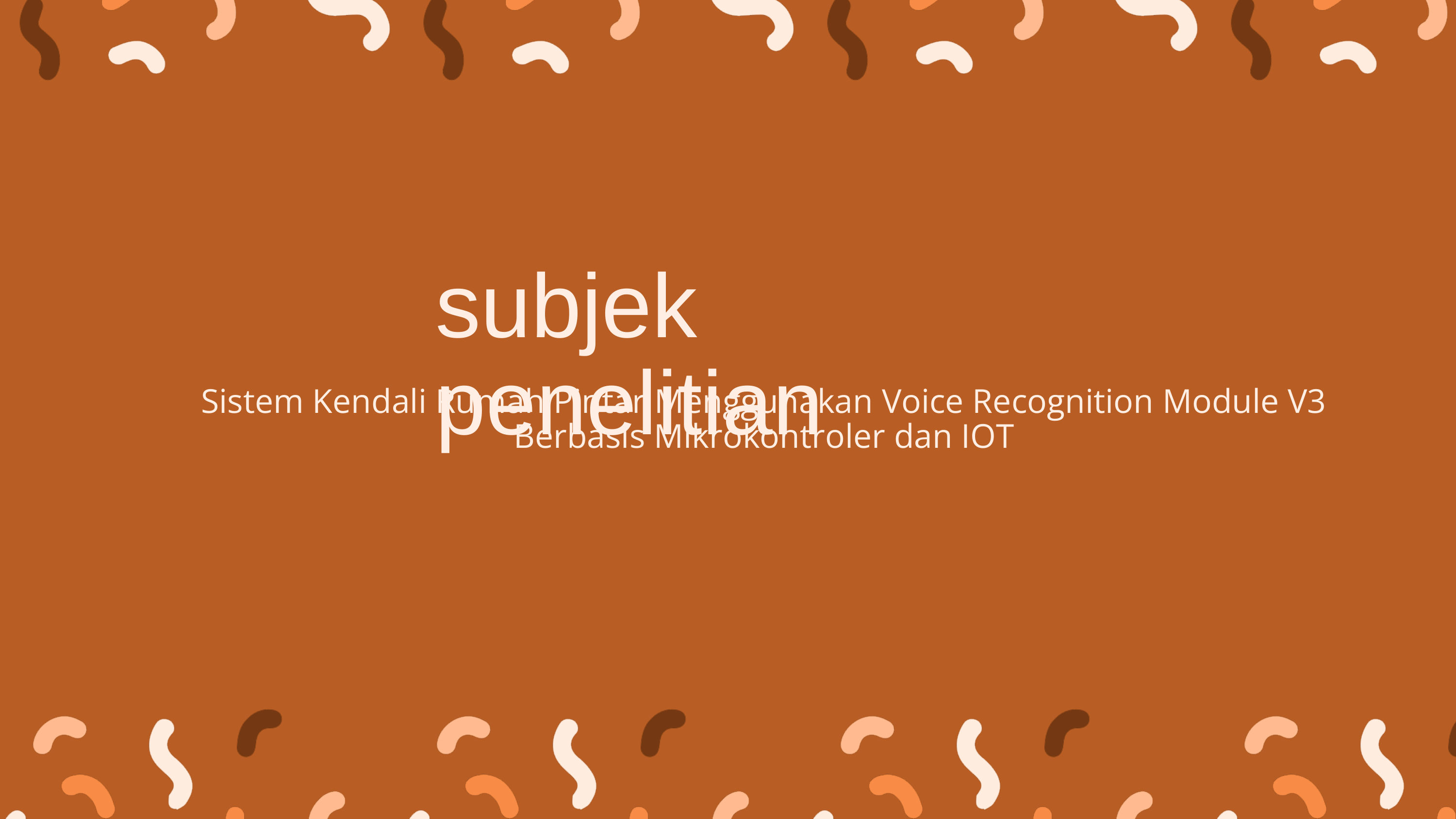

subjek penelitian
Sistem Kendali Rumah Pintar Menggunakan Voice Recognition Module V3 Berbasis Mikrokontroler dan IOT